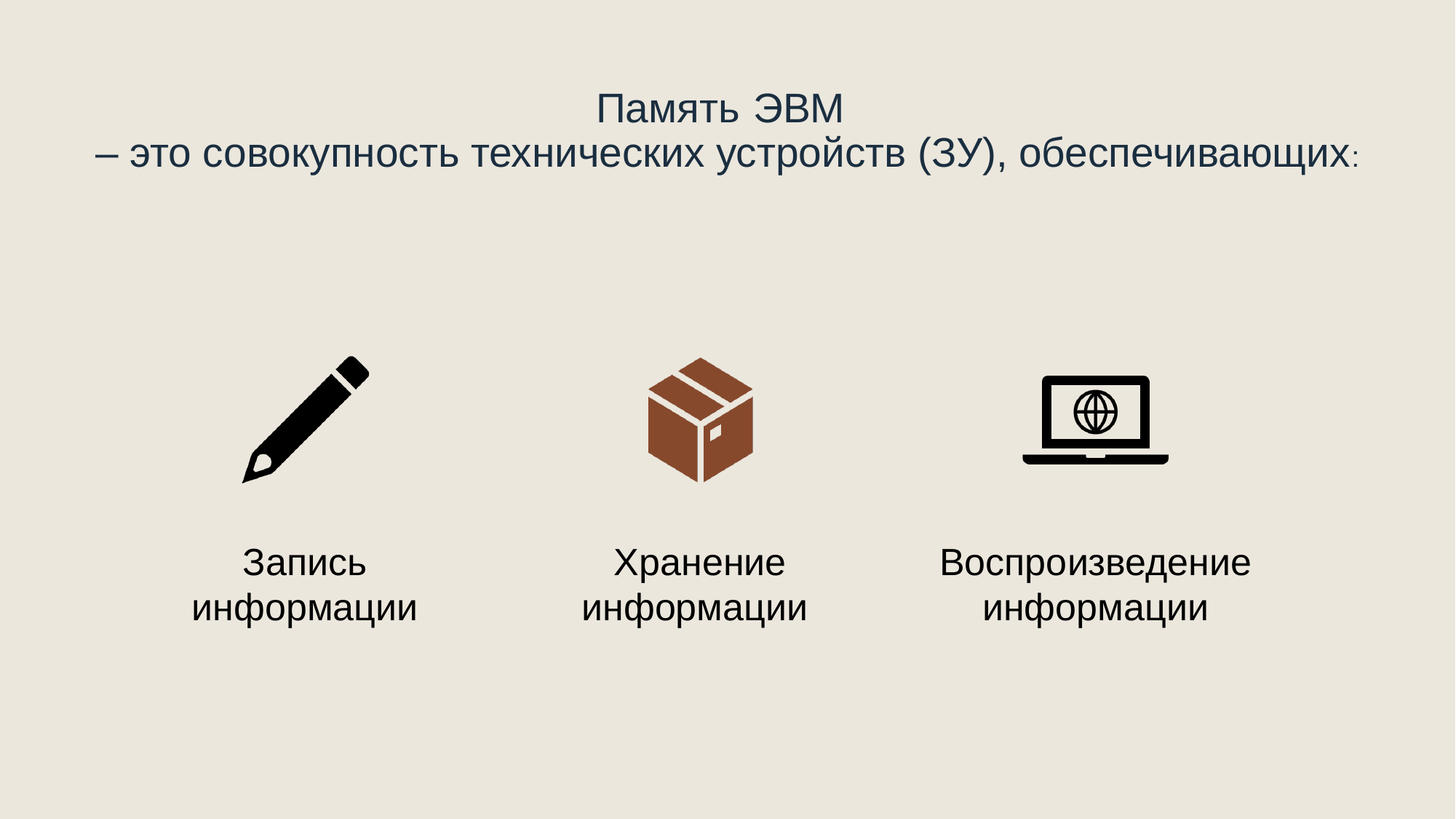

# Память ЭВМ – это совокупность технических устройств (ЗУ), обеспечивающих:
Запись информации
Хранение информации
Воспроизведение информации